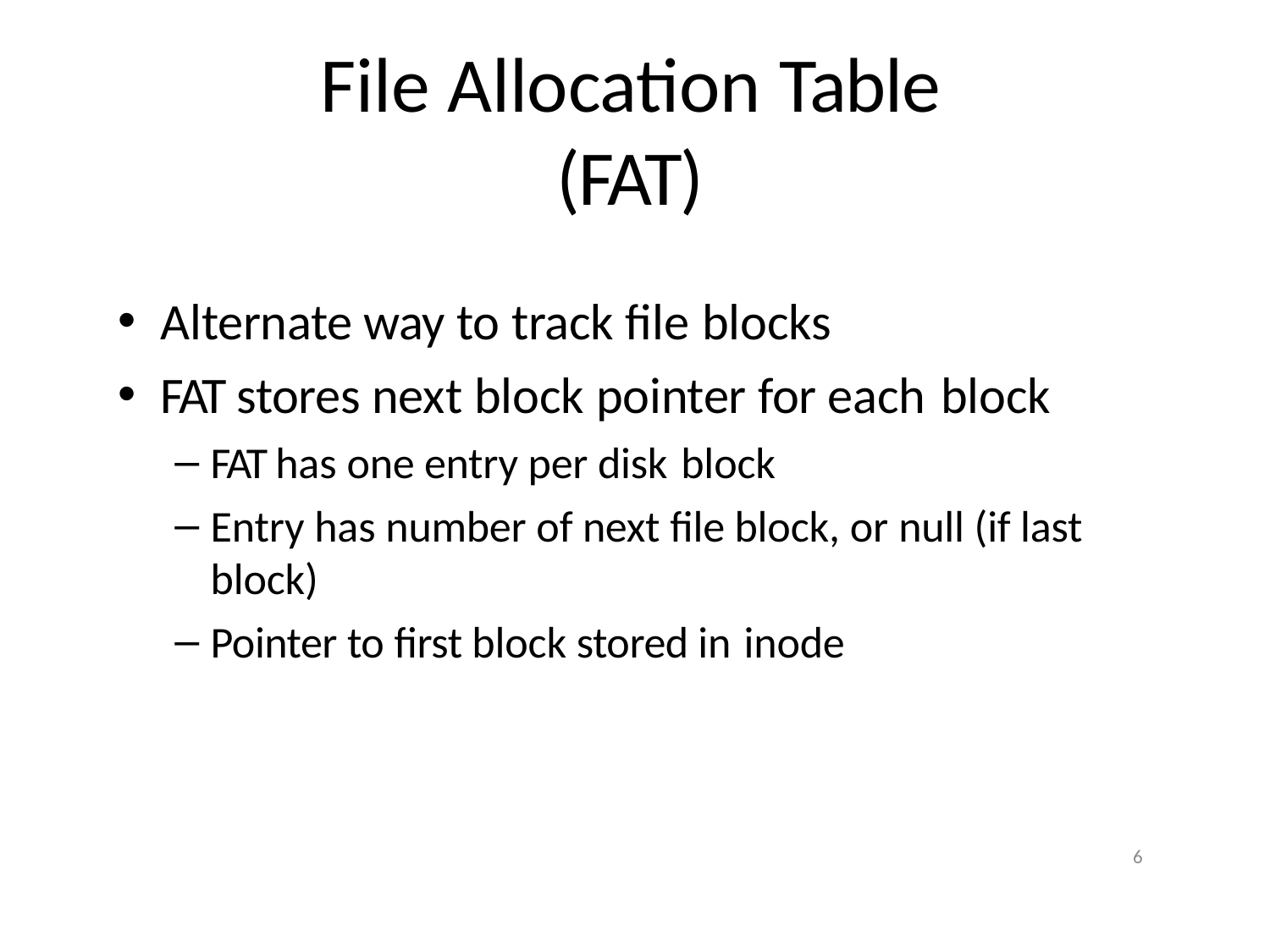

# File Allocation Table (FAT)
Alternate way to track file blocks
FAT stores next block pointer for each block
FAT has one entry per disk block
Entry has number of next file block, or null (if last  block)
Pointer to first block stored in inode
6